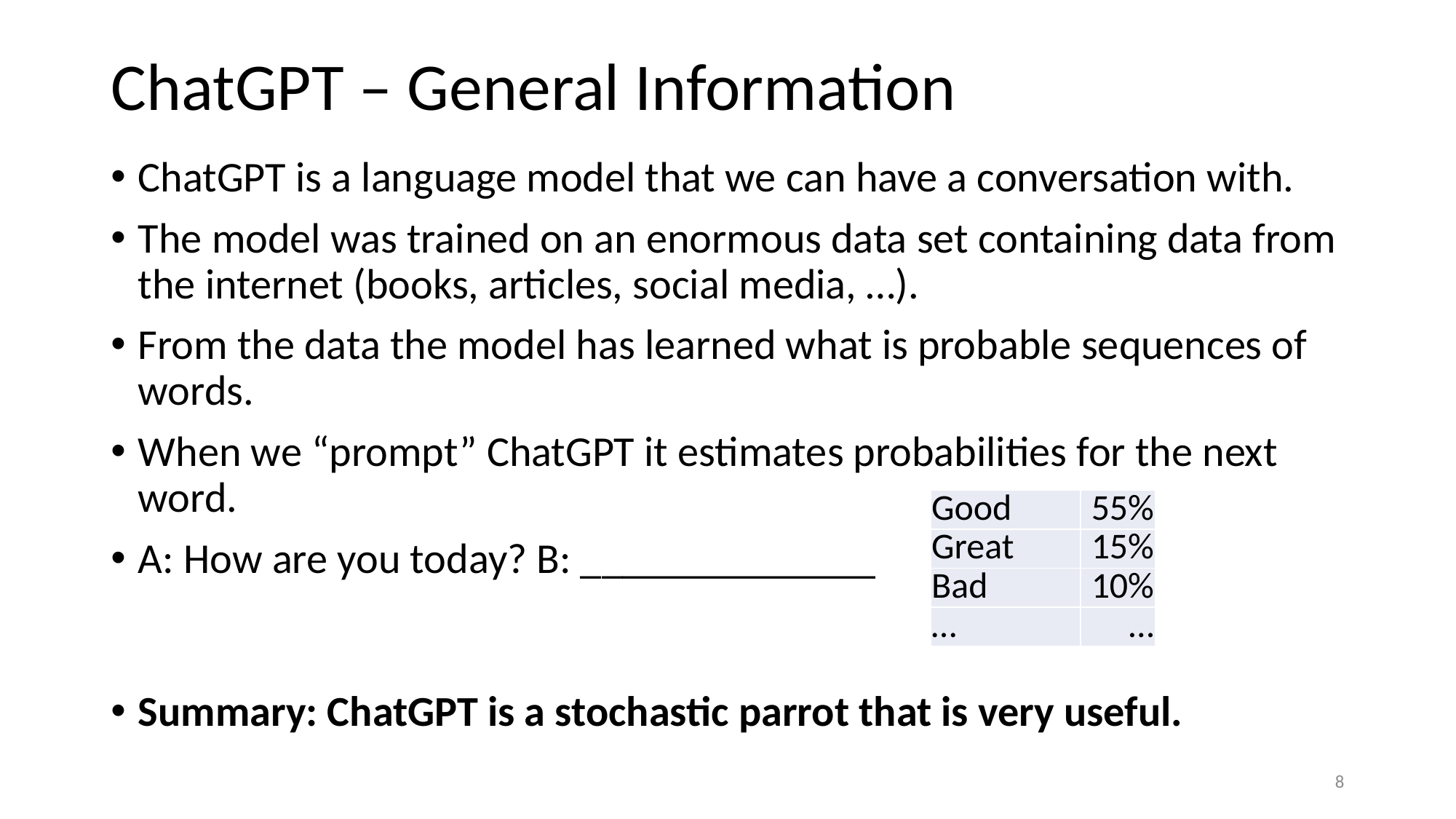

# ChatGPT – General Information
ChatGPT is a language model that we can have a conversation with.
The model was trained on an enormous data set containing data from the internet (books, articles, social media, …).
From the data the model has learned what is probable sequences of words.
When we “prompt” ChatGPT it estimates probabilities for the next word.
A: How are you today? B: ______________
Summary: ChatGPT is a stochastic parrot that is very useful.
| Good | 55% |
| --- | --- |
| Great | 15% |
| Bad | 10% |
| … | … |
8